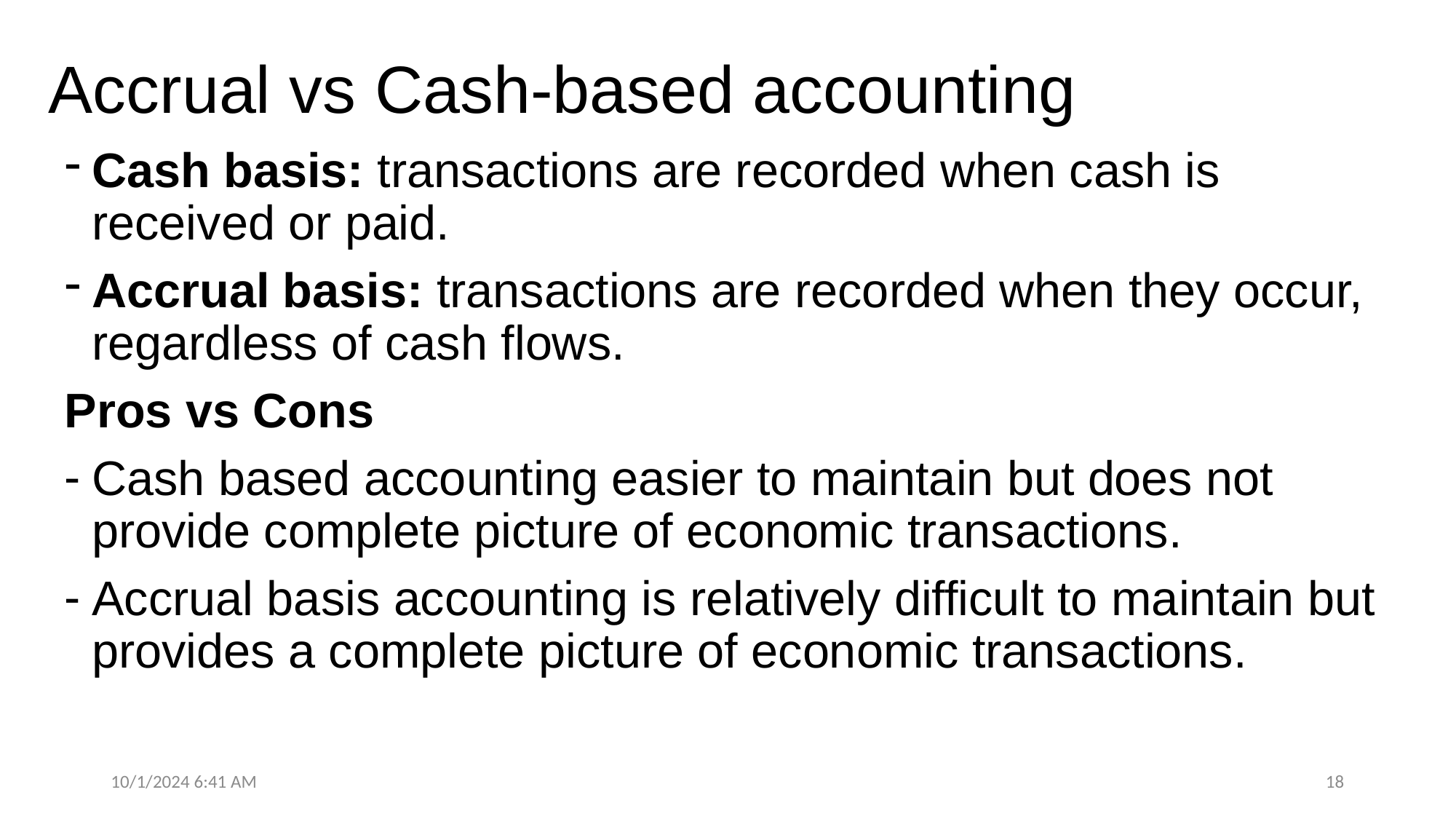

# Accrual vs Cash-based accounting
Cash basis: transactions are recorded when cash is received or paid.
Accrual basis: transactions are recorded when they occur, regardless of cash flows.
Pros vs Cons
Cash based accounting easier to maintain but does not provide complete picture of economic transactions.
Accrual basis accounting is relatively difficult to maintain but provides a complete picture of economic transactions.

10/1/2024 6:41 AM
18